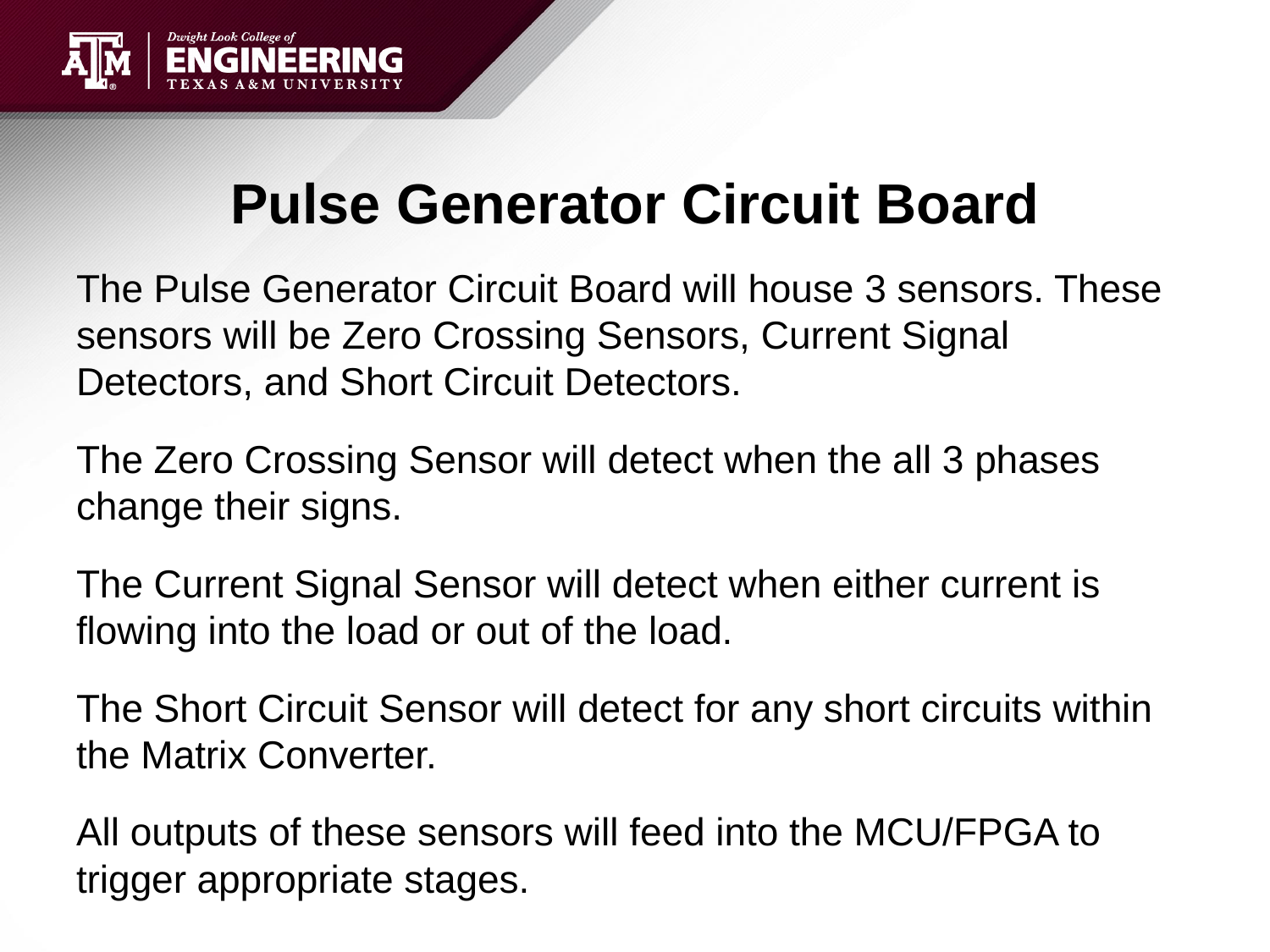

# Pulse Generator Circuit Board
The Pulse Generator Circuit Board will house 3 sensors. These sensors will be Zero Crossing Sensors, Current Signal Detectors, and Short Circuit Detectors.

The Zero Crossing Sensor will detect when the all 3 phases change their signs.

The Current Signal Sensor will detect when either current is flowing into the load or out of the load.

The Short Circuit Sensor will detect for any short circuits within the Matrix Converter.

All outputs of these sensors will feed into the MCU/FPGA to trigger appropriate stages.